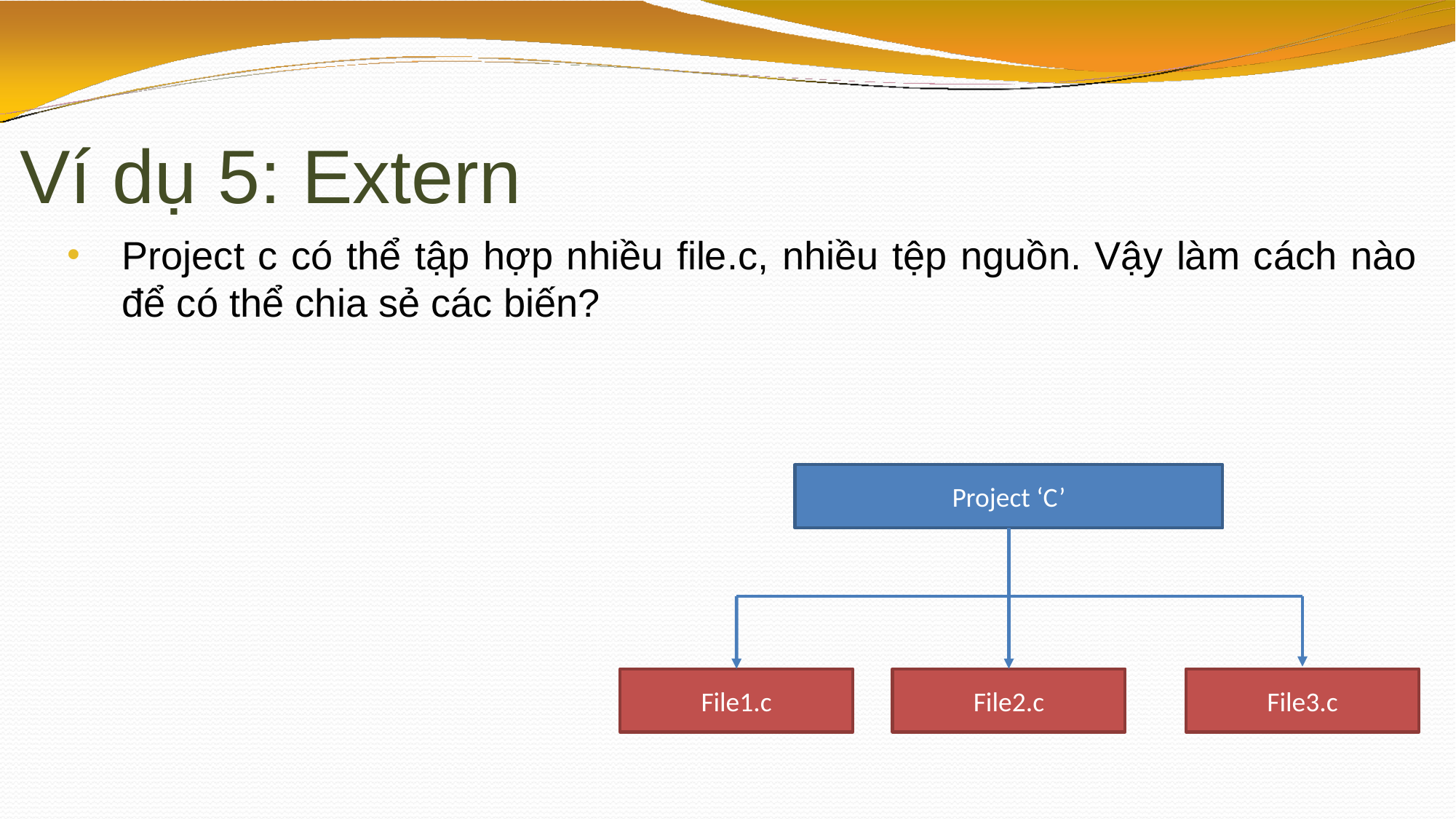

# Ví dụ 5: Extern
Project c có thể tập hợp nhiều file.c, nhiều tệp nguồn. Vậy làm cách nào để có thể chia sẻ các biến?
Project ‘C’
File1.c
File2.c
File3.c